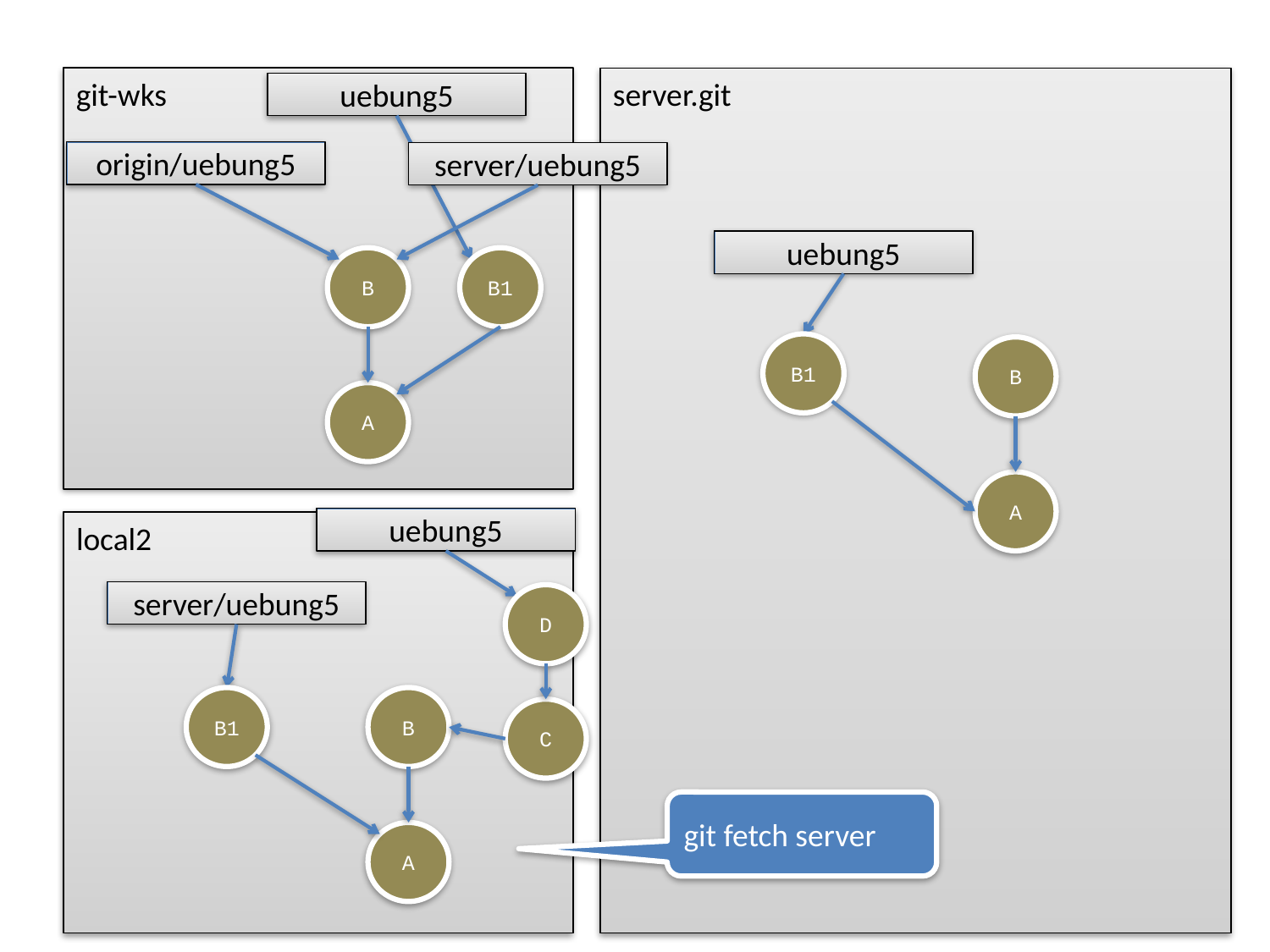

uebung5
origin/uebung5
server/uebung5
uebung5
B
B1
B1
B
A
A
uebung5
server/uebung5
D
B1
B
C
git fetch server
A